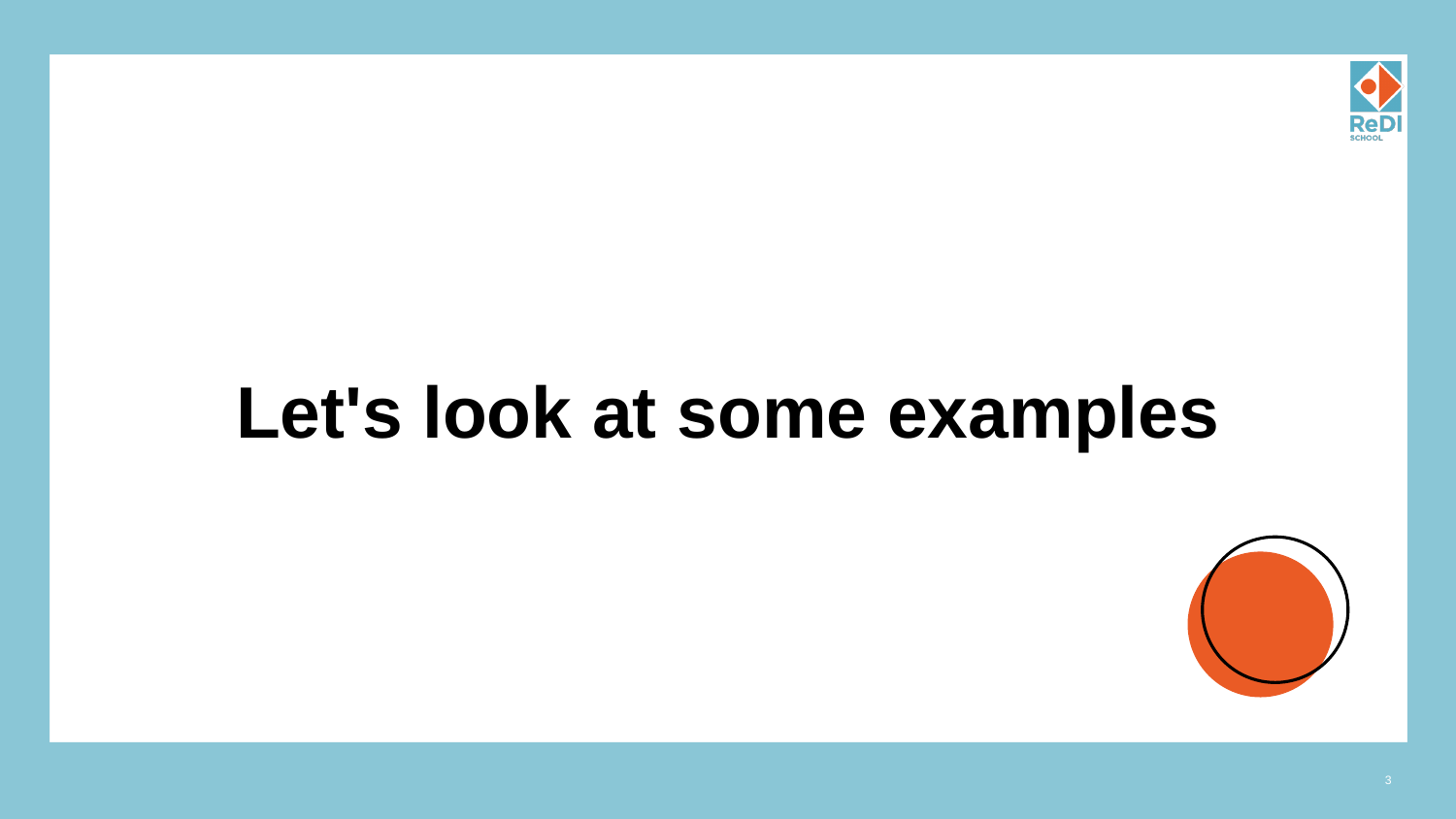

# Let's look at some examples

3